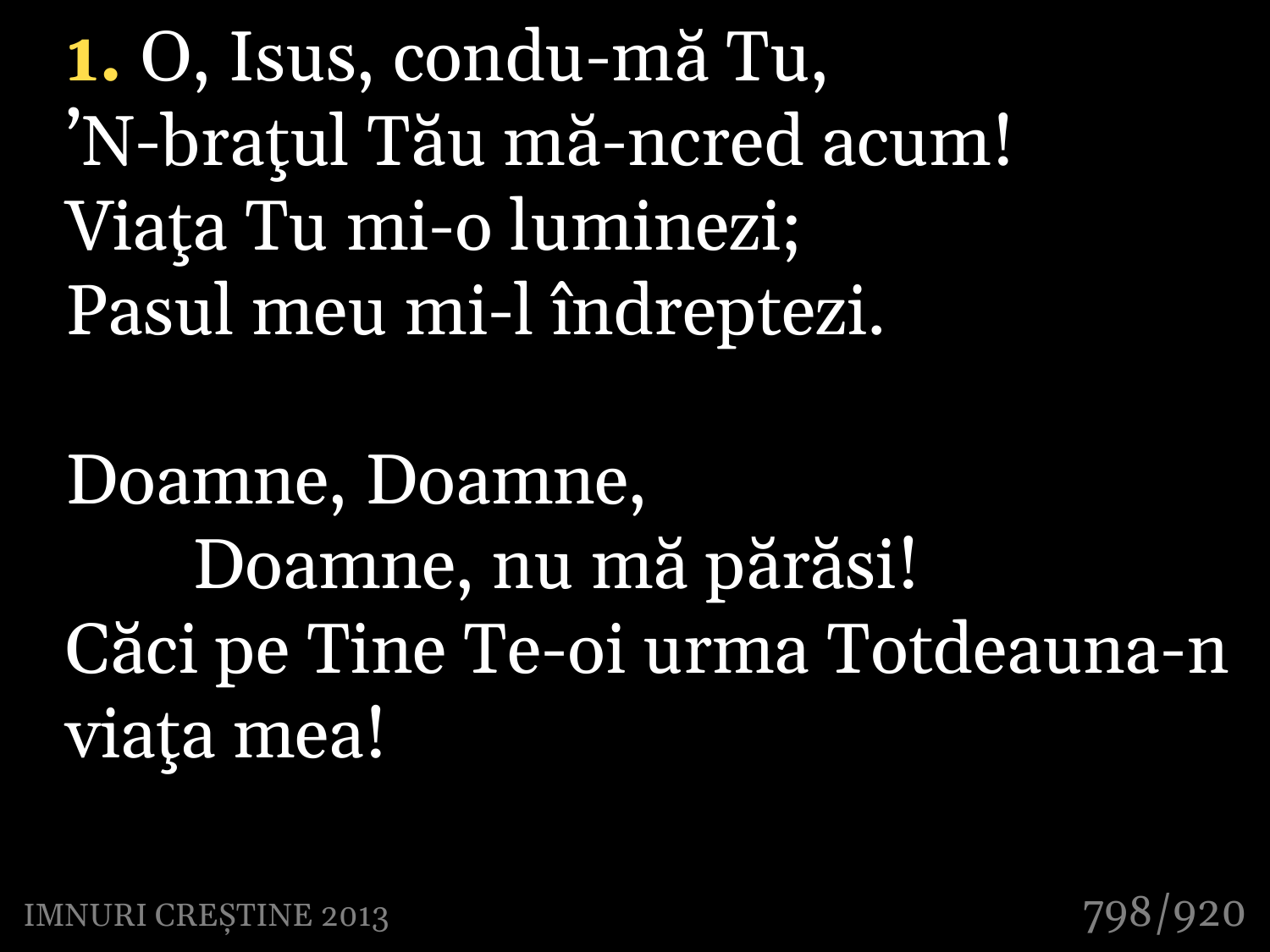

1. O, Isus, condu-mă Tu,
’N-braţul Tău mă-ncred acum!
Viaţa Tu mi-o luminezi;
Pasul meu mi-l îndreptezi.

Doamne, Doamne,
	Doamne, nu mă părăsi!
Căci pe Tine Te-oi urma Totdeauna-n viaţa mea!
798/920
IMNURI CREȘTINE 2013